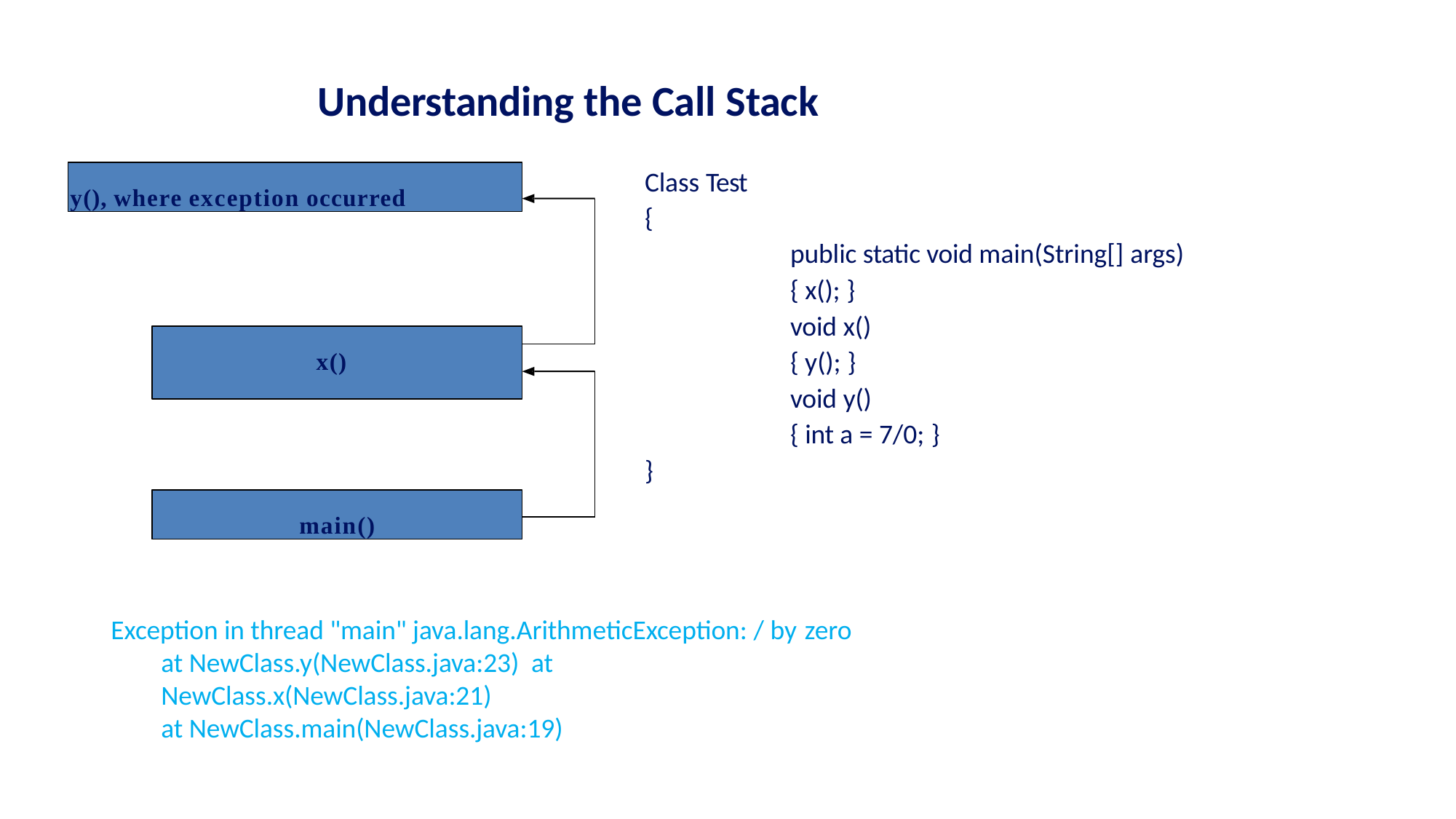

# Understanding the Call Stack
Class Test
{
y(), where exception occurred

public static void main(String[] args)
{ x(); }
void x()
{ y(); }
void y()
{ int a = 7/0; }

x()
}
main()
Exception in thread "main" java.lang.ArithmeticException: / by zero
at NewClass.y(NewClass.java:23)  at NewClass.x(NewClass.java:21)
at NewClass.main(NewClass.java:19)